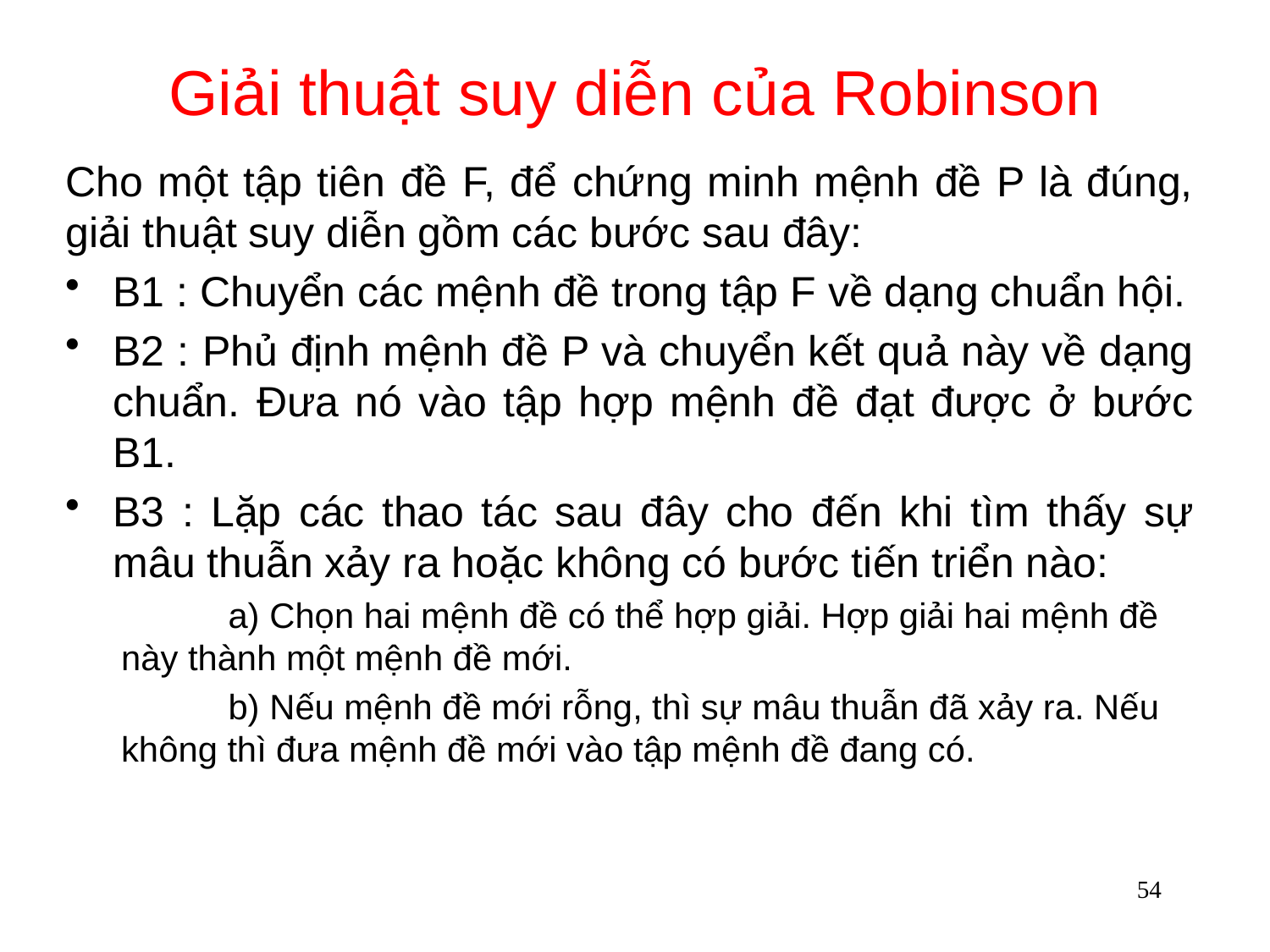

# Giải thuật suy diễn của Robinson
Cho một tập tiên đề F, để chứng minh mệnh đề P là đúng, giải thuật suy diễn gồm các bước sau đây:
B1 : Chuyển các mệnh đề trong tập F về dạng chuẩn hội.
B2 : Phủ định mệnh đề P và chuyển kết quả này về dạng chuẩn. Đưa nó vào tập hợp mệnh đề đạt được ở bước B1.
B3 : Lặp các thao tác sau đây cho đến khi tìm thấy sự mâu thuẫn xảy ra hoặc không có bước tiến triển nào:
           a) Chọn hai mệnh đề có thể hợp giải. Hợp giải hai mệnh đề này thành một mệnh đề mới.
           b) Nếu mệnh đề mới rỗng, thì sự mâu thuẫn đã xảy ra. Nếu không thì đưa mệnh đề mới vào tập mệnh đề đang có.

54